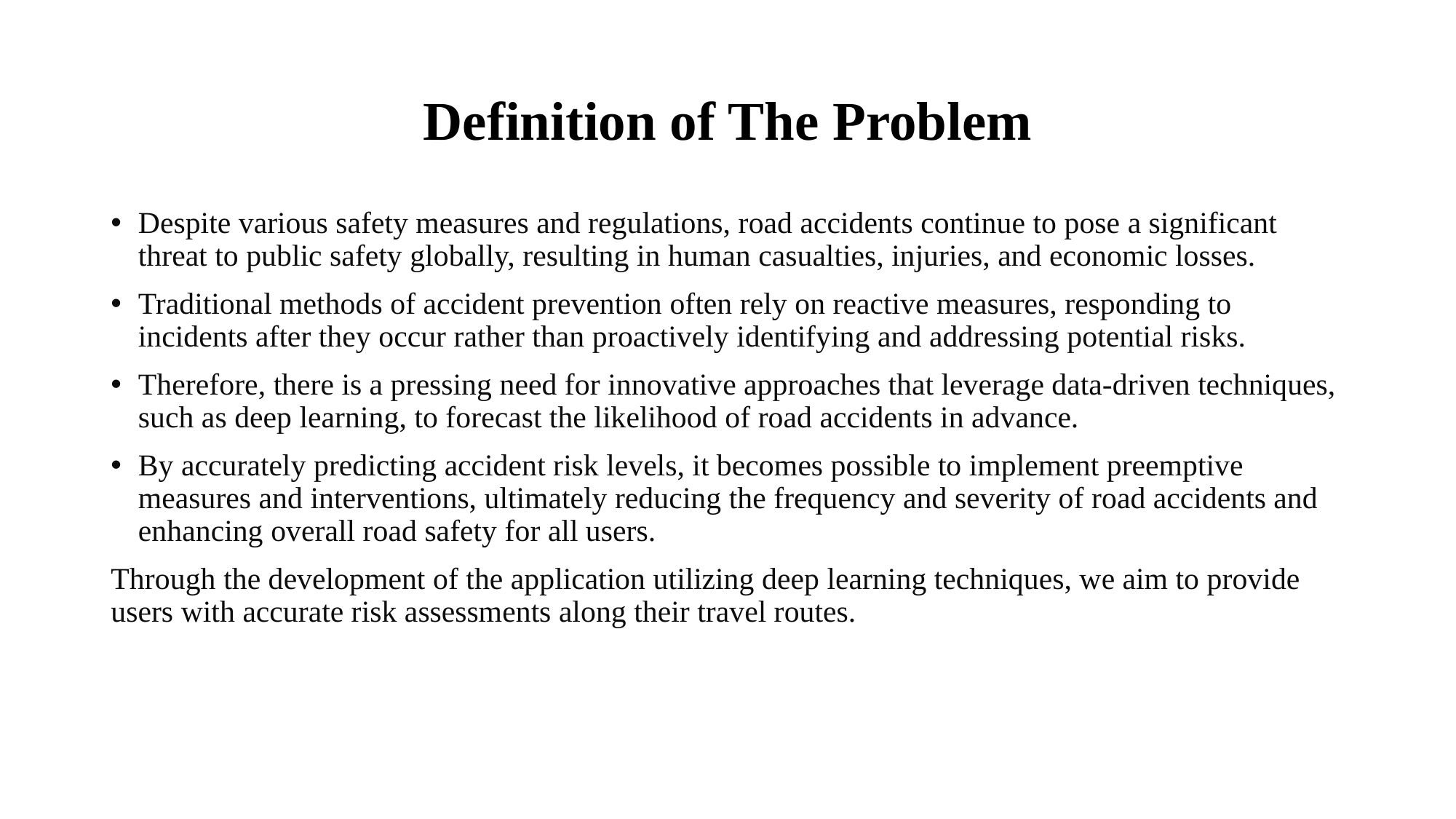

# Definition of The Problem
Despite various safety measures and regulations, road accidents continue to pose a significant threat to public safety globally, resulting in human casualties, injuries, and economic losses.
Traditional methods of accident prevention often rely on reactive measures, responding to incidents after they occur rather than proactively identifying and addressing potential risks.
Therefore, there is a pressing need for innovative approaches that leverage data-driven techniques, such as deep learning, to forecast the likelihood of road accidents in advance.
By accurately predicting accident risk levels, it becomes possible to implement preemptive measures and interventions, ultimately reducing the frequency and severity of road accidents and enhancing overall road safety for all users.
Through the development of the application utilizing deep learning techniques, we aim to provide users with accurate risk assessments along their travel routes.